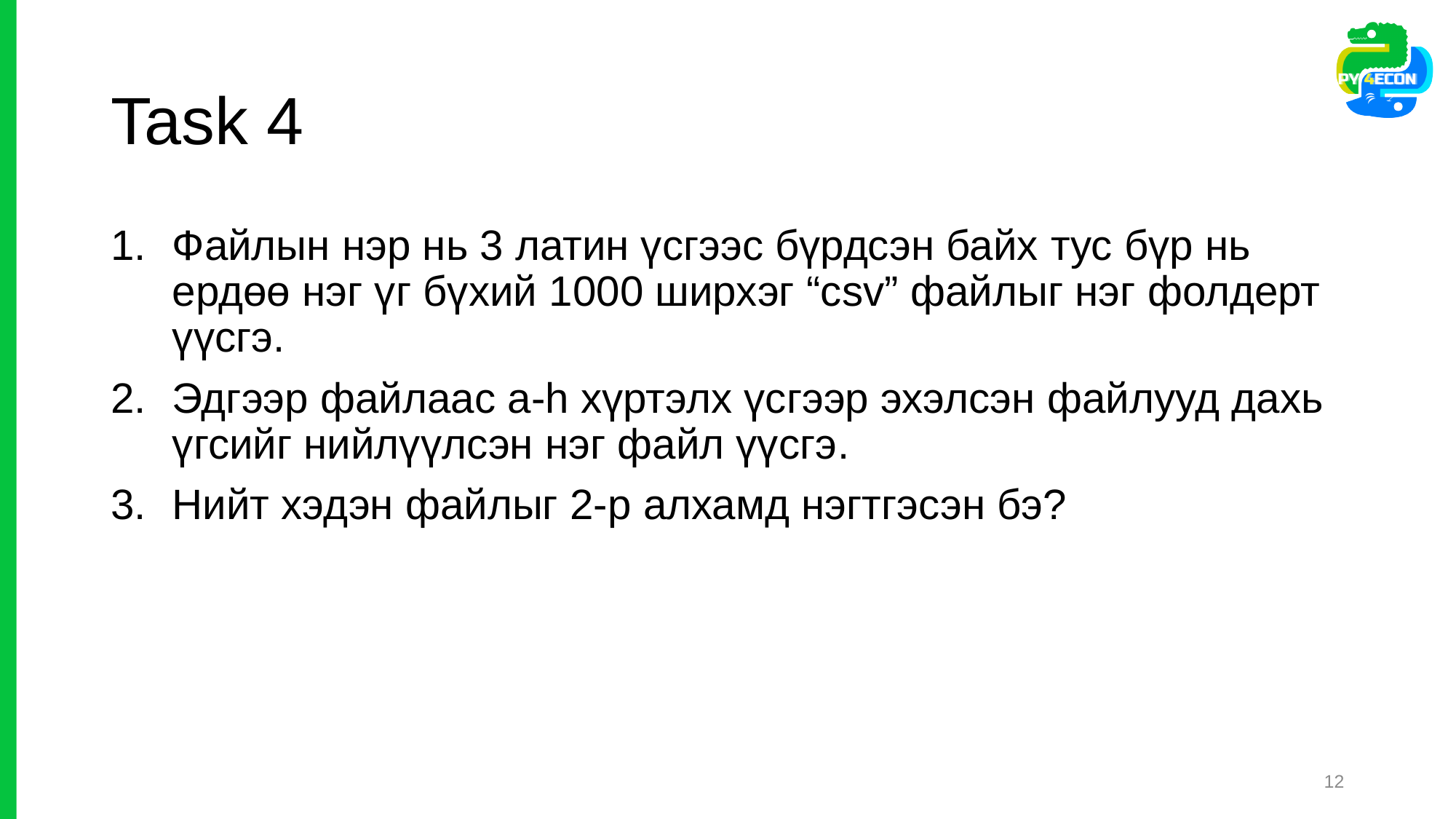

# Task 4
Файлын нэр нь 3 латин үсгээс бүрдсэн байх тус бүр нь ердөө нэг үг бүхий 1000 ширхэг “csv” файлыг нэг фолдерт үүсгэ.
Эдгээр файлаас a-h хүртэлх үсгээр эхэлсэн файлууд дахь үгсийг нийлүүлсэн нэг файл үүсгэ.
Нийт хэдэн файлыг 2-р алхамд нэгтгэсэн бэ?
12